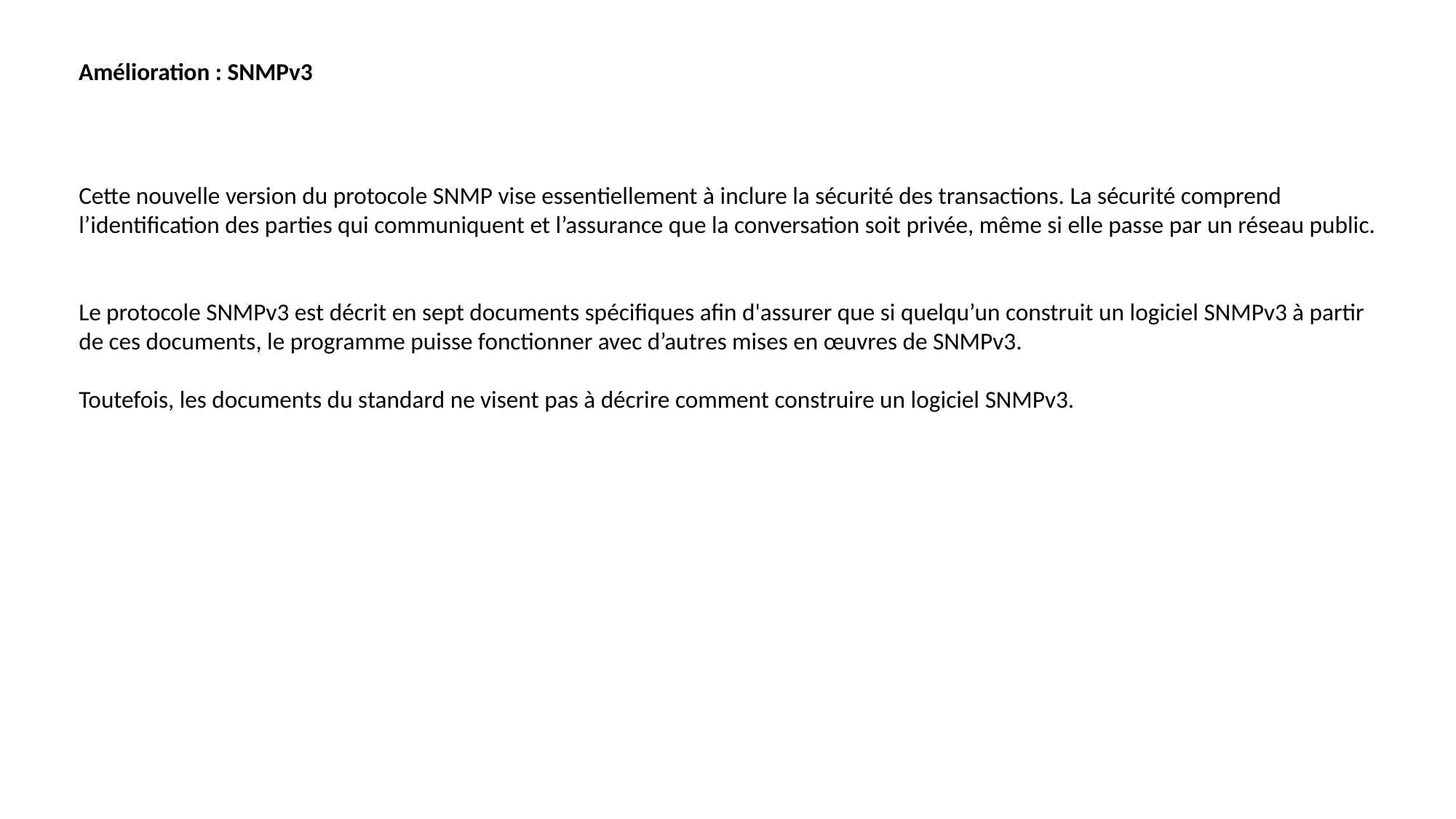

Amélioration : SNMPv3
Cette nouvelle version du protocole SNMP vise essentiellement à inclure la sécurité des transactions. La sécurité comprend l’identification des parties qui communiquent et l’assurance que la conversation soit privée, même si elle passe par un réseau public.
Le protocole SNMPv3 est décrit en sept documents spécifiques afin d'assurer que si quelqu’un construit un logiciel SNMPv3 à partir de ces documents, le programme puisse fonctionner avec d’autres mises en œuvres de SNMPv3.
Toutefois, les documents du standard ne visent pas à décrire comment construire un logiciel SNMPv3.